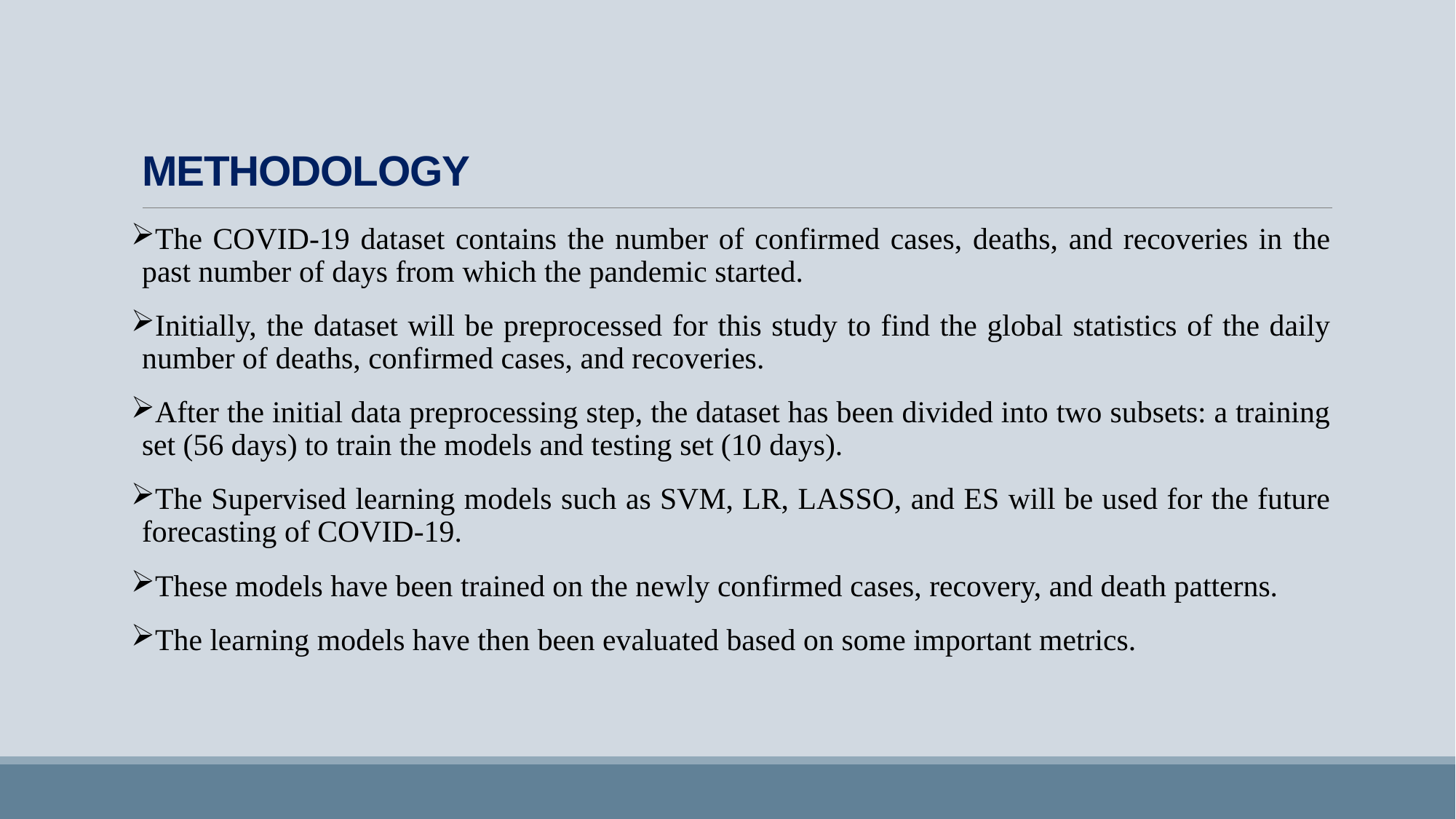

# METHODOLOGY
The COVID-19 dataset contains the number of confirmed cases, deaths, and recoveries in the past number of days from which the pandemic started.
Initially, the dataset will be preprocessed for this study to find the global statistics of the daily number of deaths, confirmed cases, and recoveries.
After the initial data preprocessing step, the dataset has been divided into two subsets: a training set (56 days) to train the models and testing set (10 days).
The Supervised learning models such as SVM, LR, LASSO, and ES will be used for the future forecasting of COVID-19.
These models have been trained on the newly confirmed cases, recovery, and death patterns.
The learning models have then been evaluated based on some important metrics.